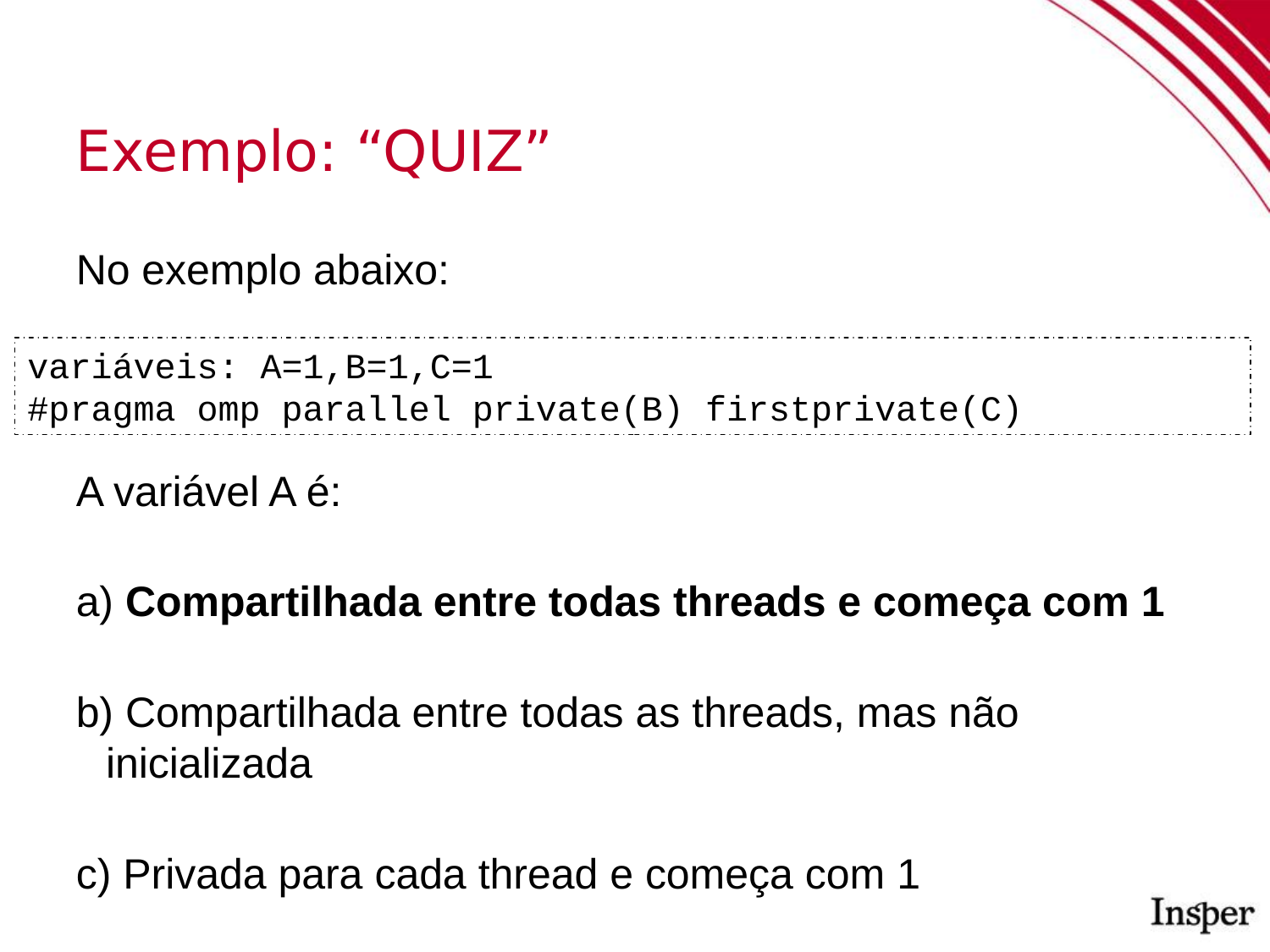

Exemplo: “QUIZ”
No exemplo abaixo:

A variável A é:
 Compartilhada entre todas threads e começa com 1
 Compartilhada entre todas as threads, mas não inicializada
 Privada para cada thread e começa com 1
work.c
variáveis: A=1,B=1,C=1
#pragma omp parallel private(B) firstprivate(C)